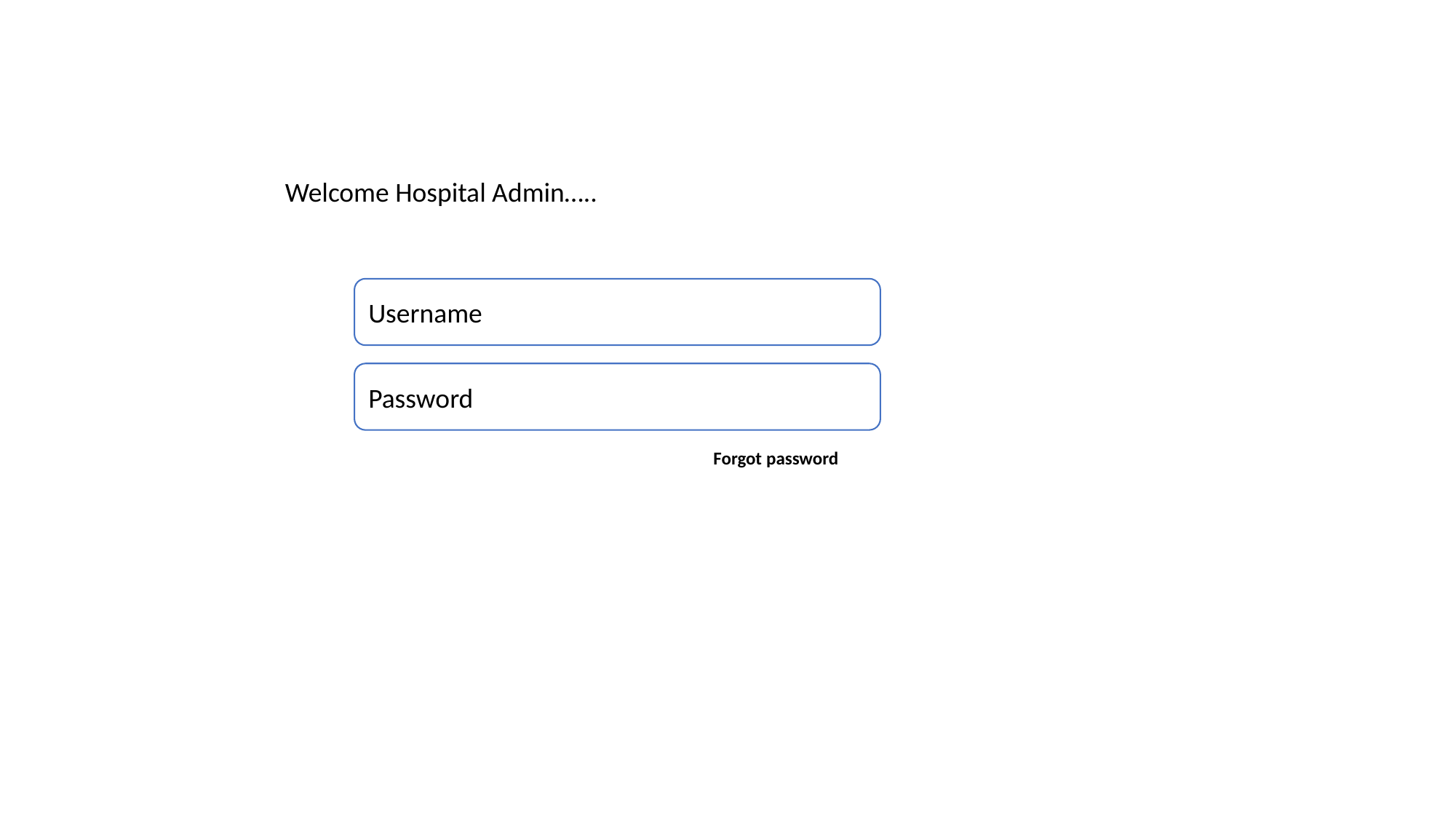

Welcome Hospital Admin…..
Username
Password
Forgot password